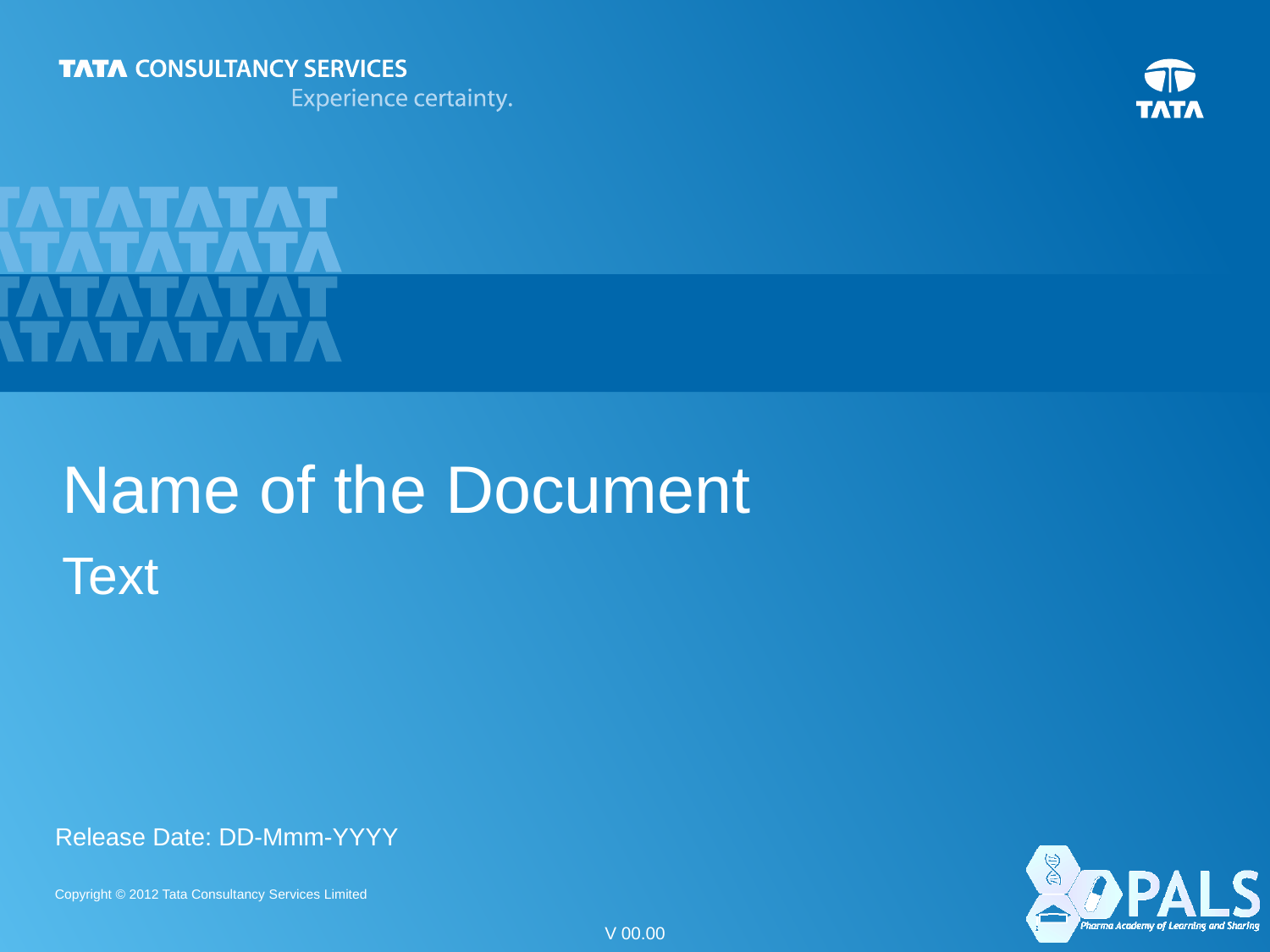

# Name of the Document
Text
Release Date: DD-Mmm-YYYY